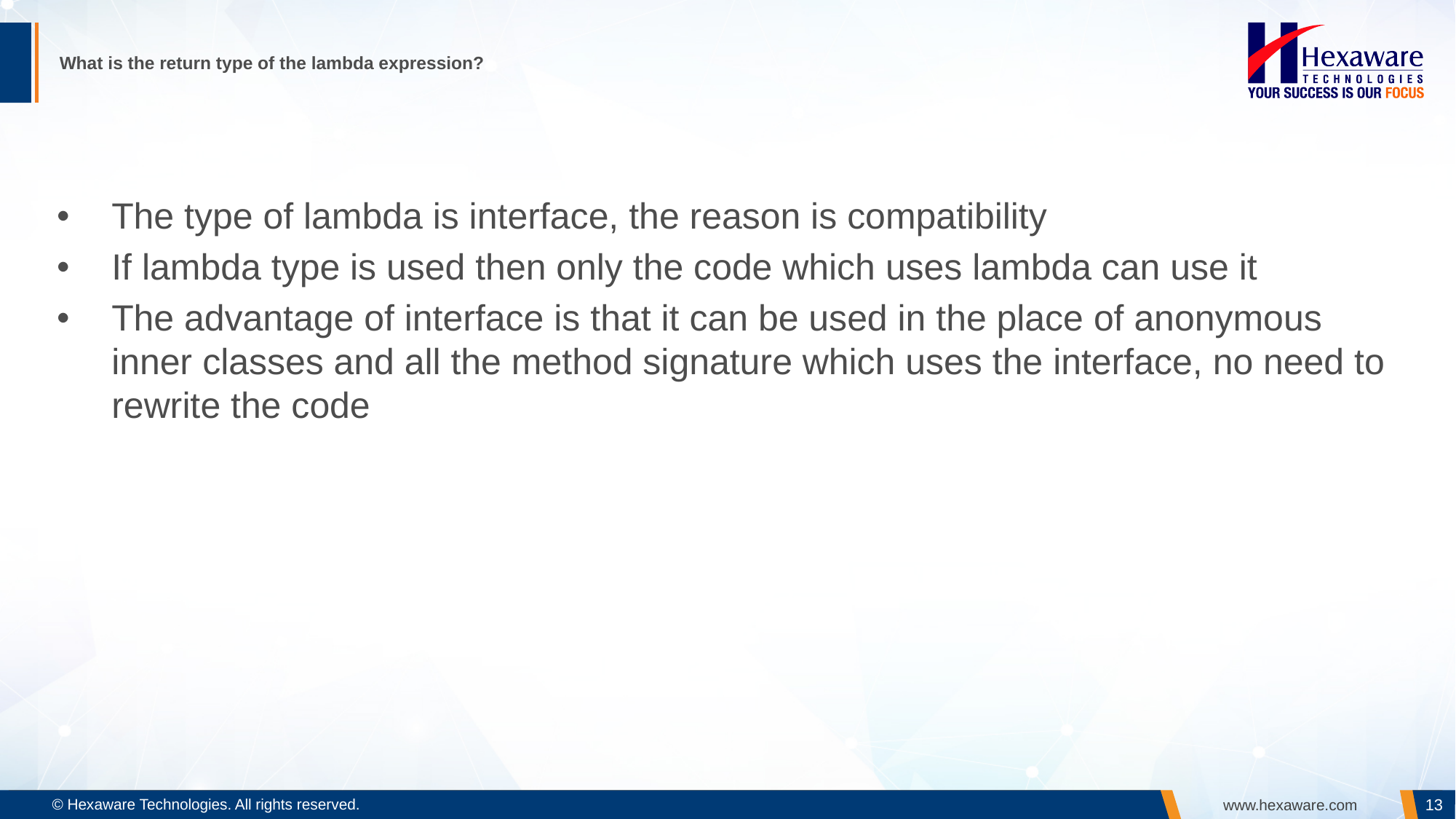

# What is the return type of the lambda expression?
The type of lambda is interface, the reason is compatibility
If lambda type is used then only the code which uses lambda can use it
The advantage of interface is that it can be used in the place of anonymous inner classes and all the method signature which uses the interface, no need to rewrite the code